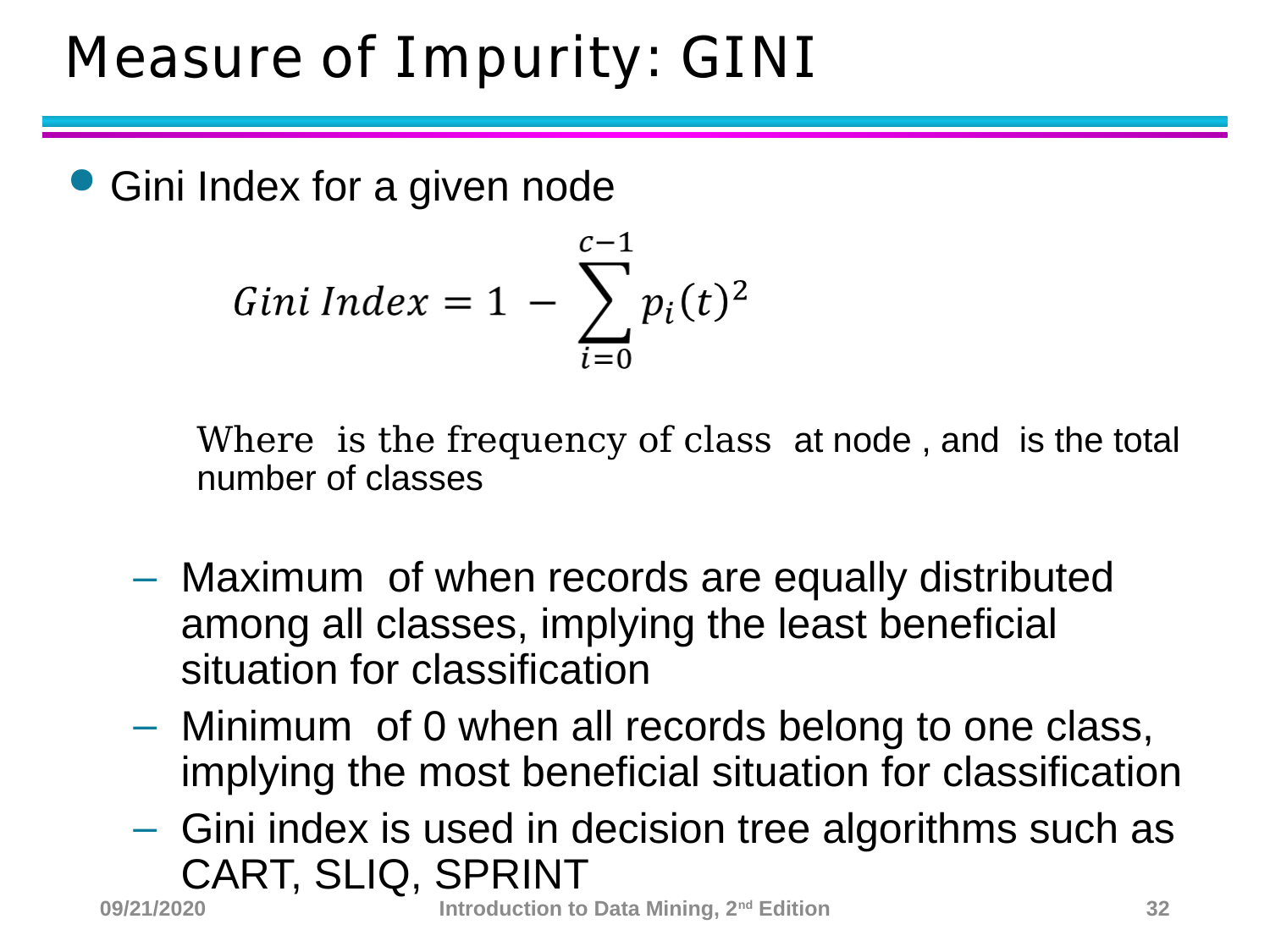

Measure of Impurity: GINI
Gini Index for a given node

Where  is the frequency of class  at node , and  is the total number of classes

Maximum  of when records are equally distributed among all classes, implying the least beneficial situation for classification
Minimum  of 0 when all records belong to one class, implying the most beneficial situation for classification
Gini index is used in decision tree algorithms such as CART, SLIQ, SPRINT

09/21/2020
Introduction to Data Mining, 2nd Edition
32